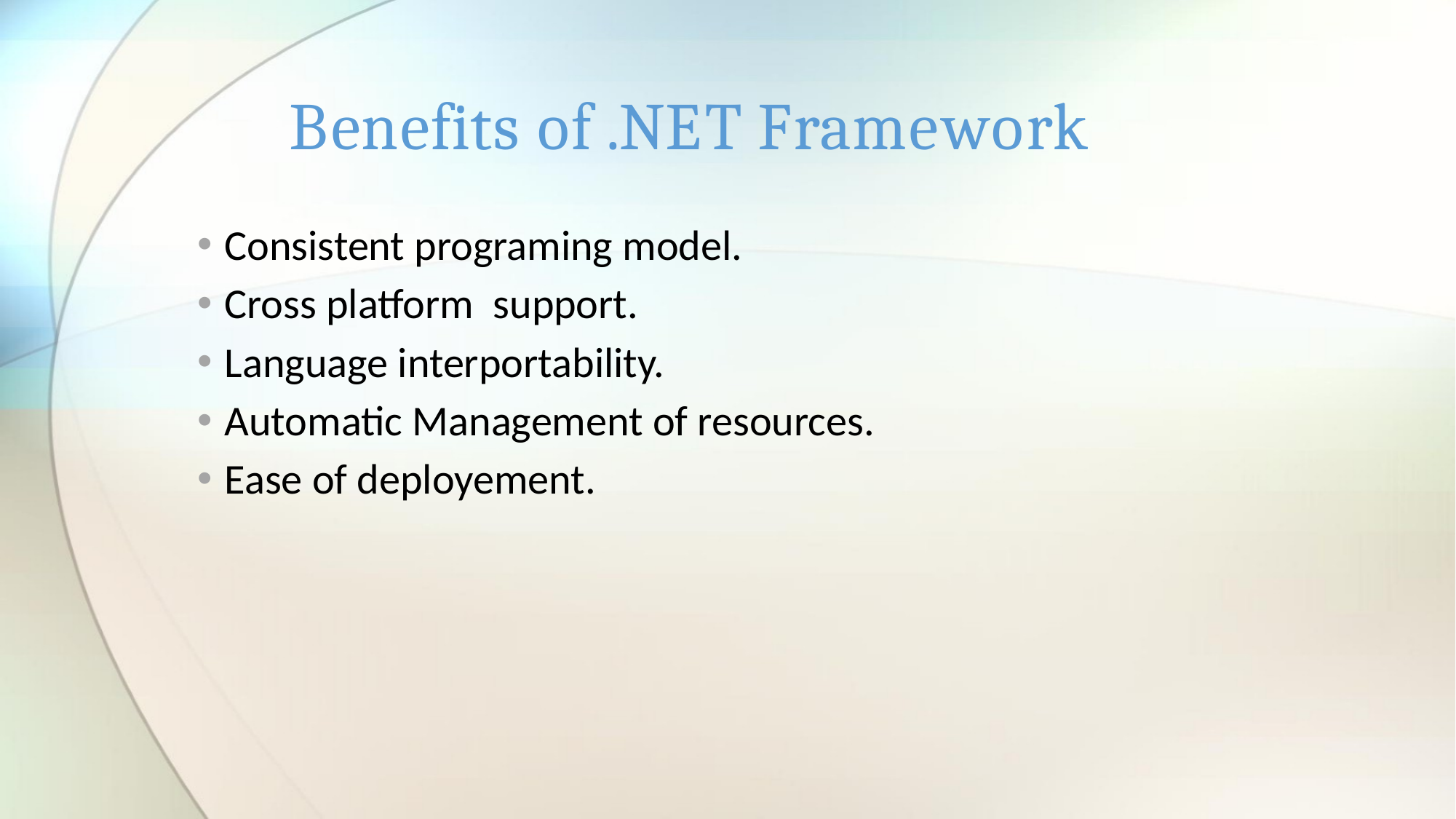

# Benefits of .NET Framework
Consistent programing model.
Cross platform  support.
Language interportability.
Automatic Management of resources.
Ease of deployement.